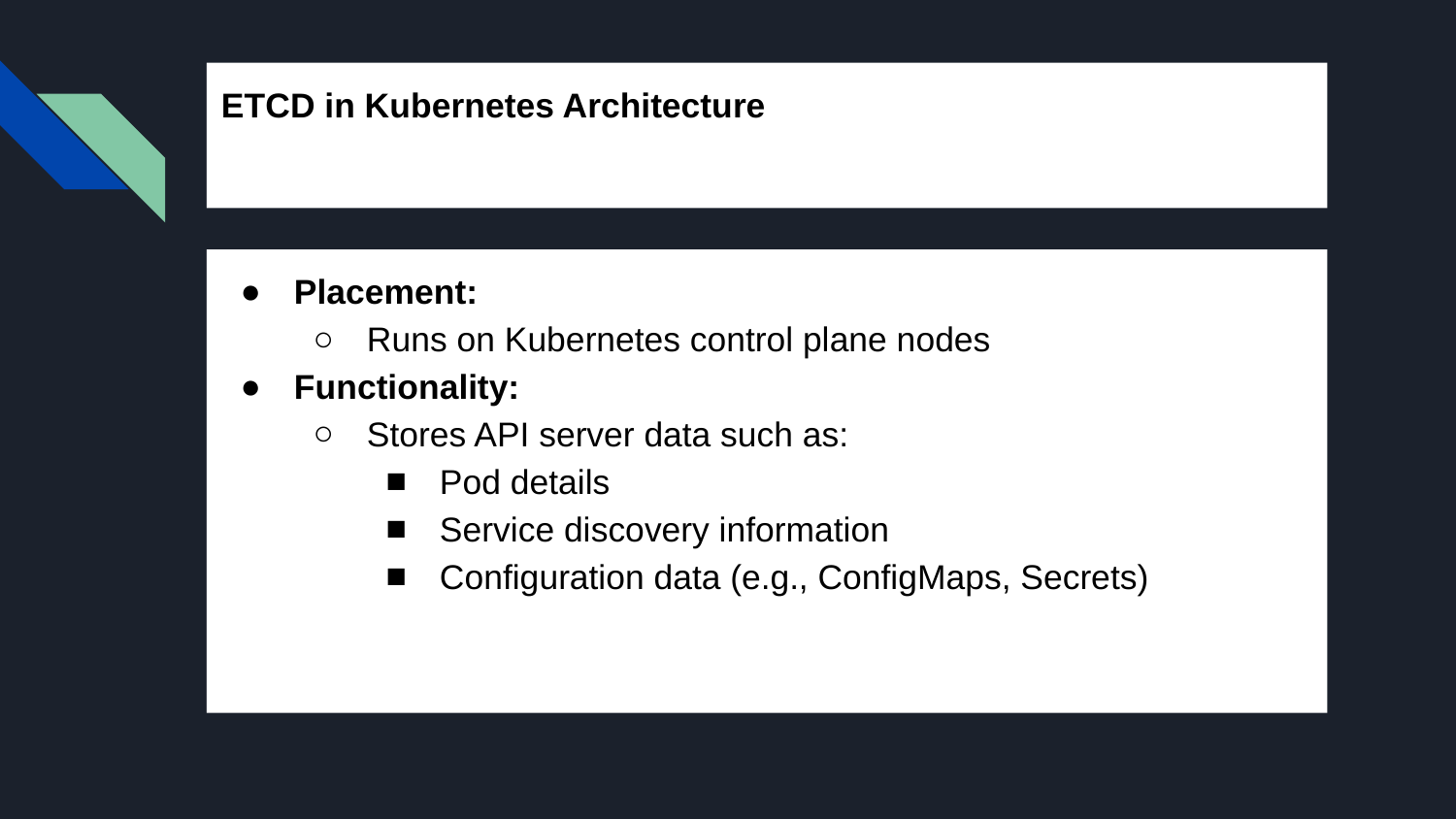

# ETCD in Kubernetes Architecture

Placement:
Runs on Kubernetes control plane nodes
Functionality:
Stores API server data such as:
Pod details
Service discovery information
Configuration data (e.g., ConfigMaps, Secrets)